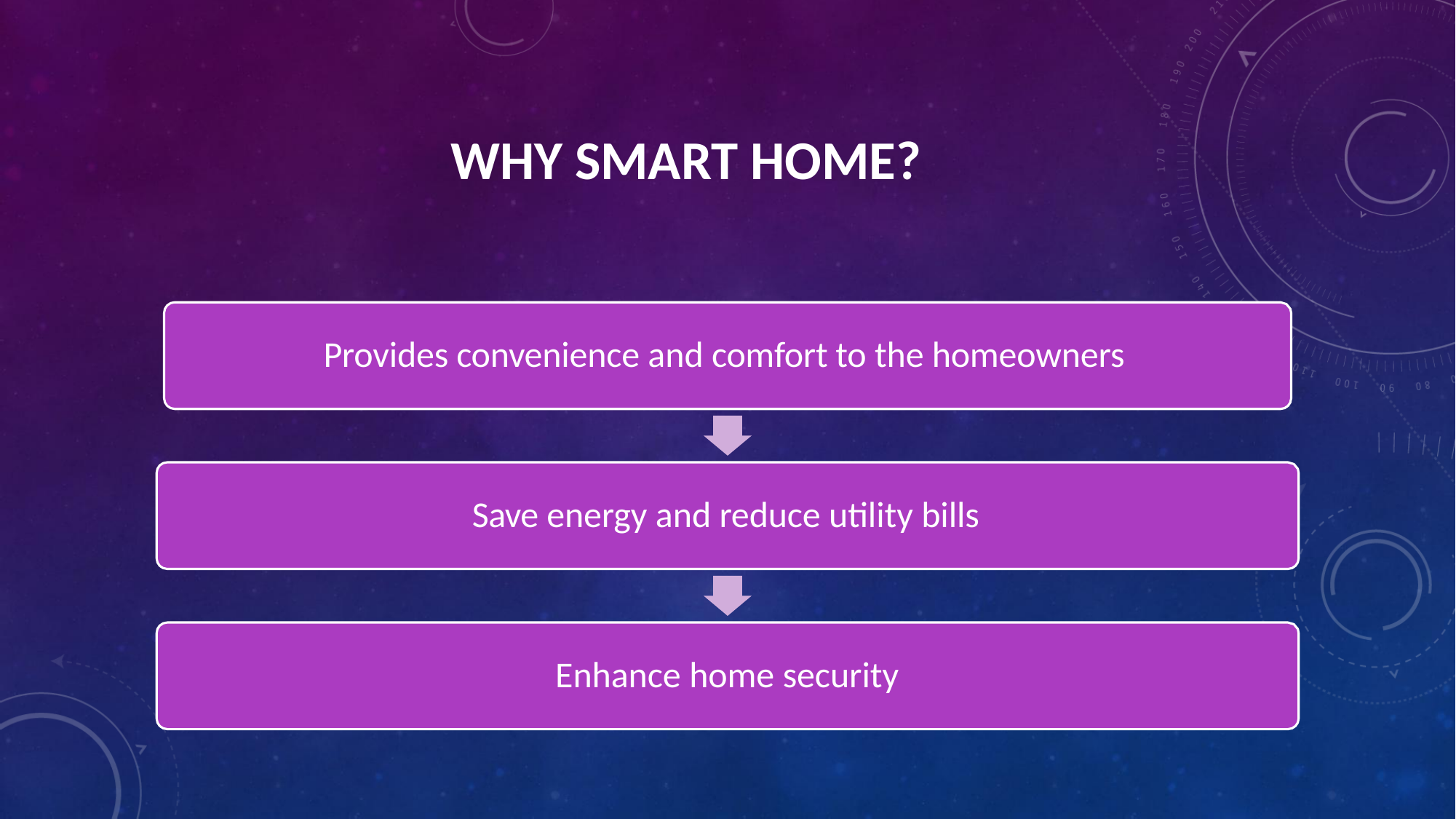

# WHY SMART HOME?

Provides convenience and comfort to the homeowners

Save energy and reduce utility bills

Enhance home security